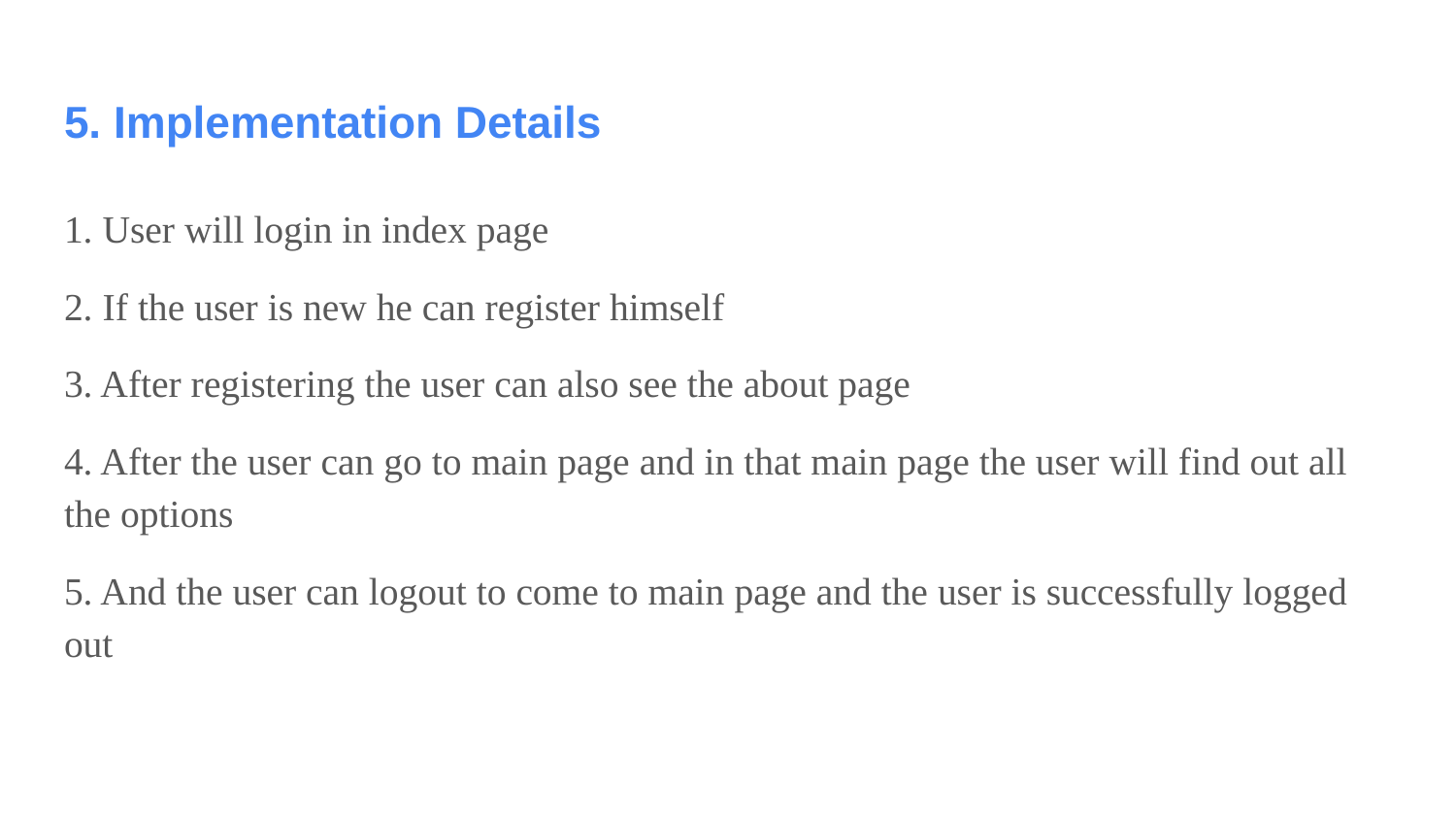

# 5. Implementation Details
1. User will login in index page
2. If the user is new he can register himself
3. After registering the user can also see the about page
4. After the user can go to main page and in that main page the user will find out all the options
5. And the user can logout to come to main page and the user is successfully logged out